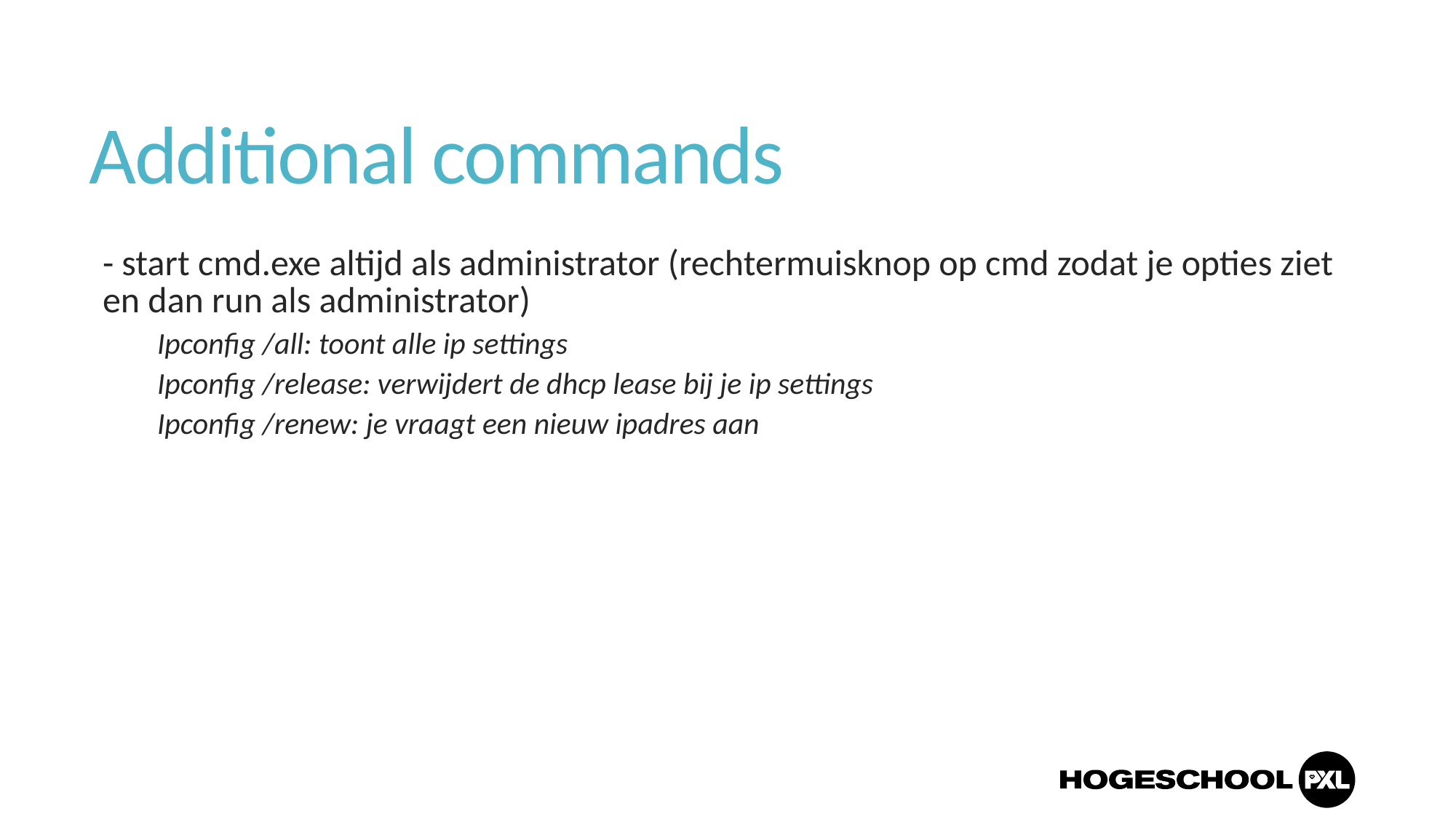

# Additional commands
- start cmd.exe altijd als administrator (rechtermuisknop op cmd zodat je opties ziet en dan run als administrator)
Ipconfig /all: toont alle ip settings
Ipconfig /release: verwijdert de dhcp lease bij je ip settings
Ipconfig /renew: je vraagt een nieuw ipadres aan